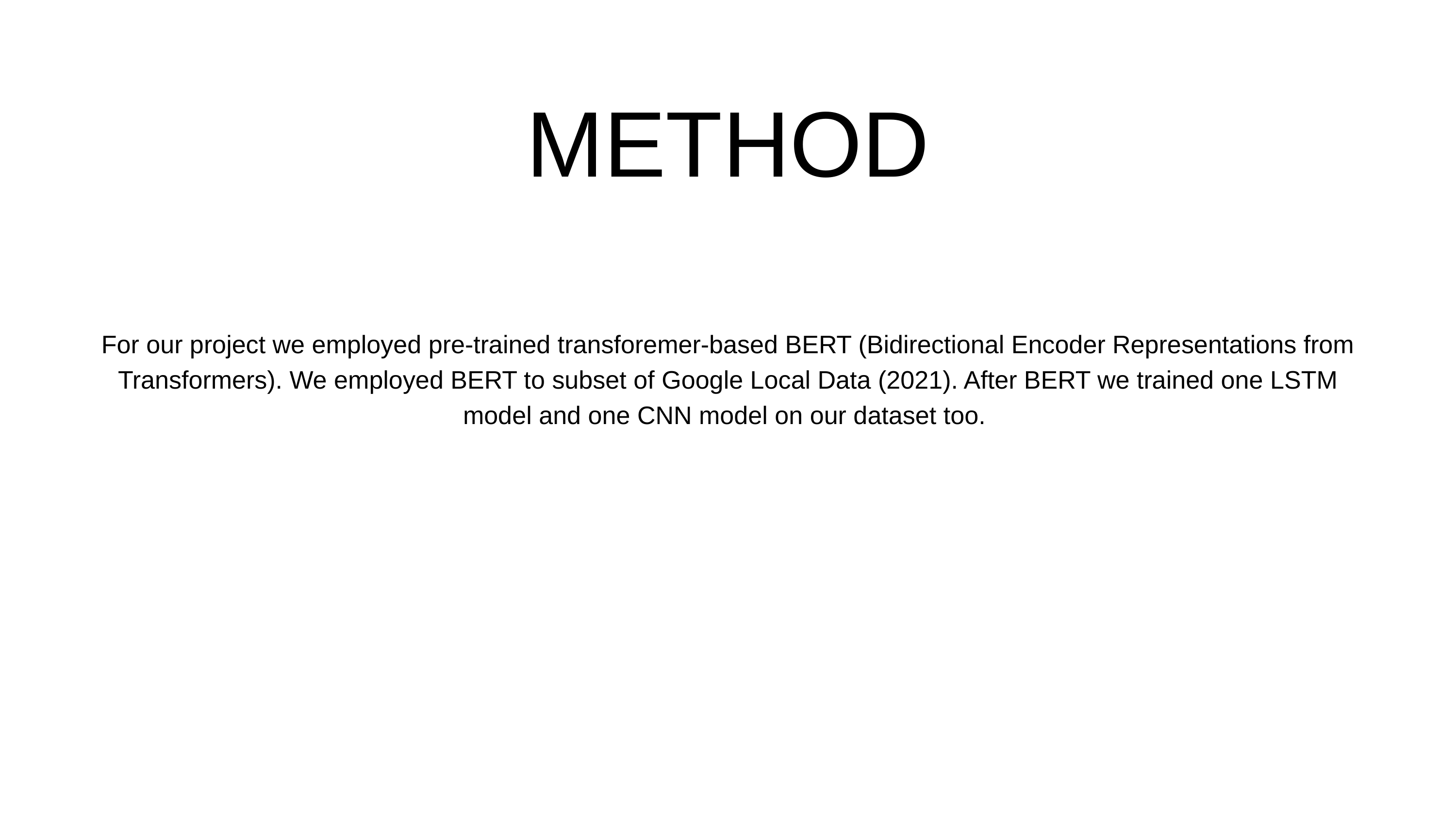

METHOD
For our project we employed pre-trained transforemer-based BERT (Bidirectional Encoder Representations from Transformers). We employed BERT to subset of Google Local Data (2021). After BERT we trained one LSTM model and one CNN model on our dataset too.